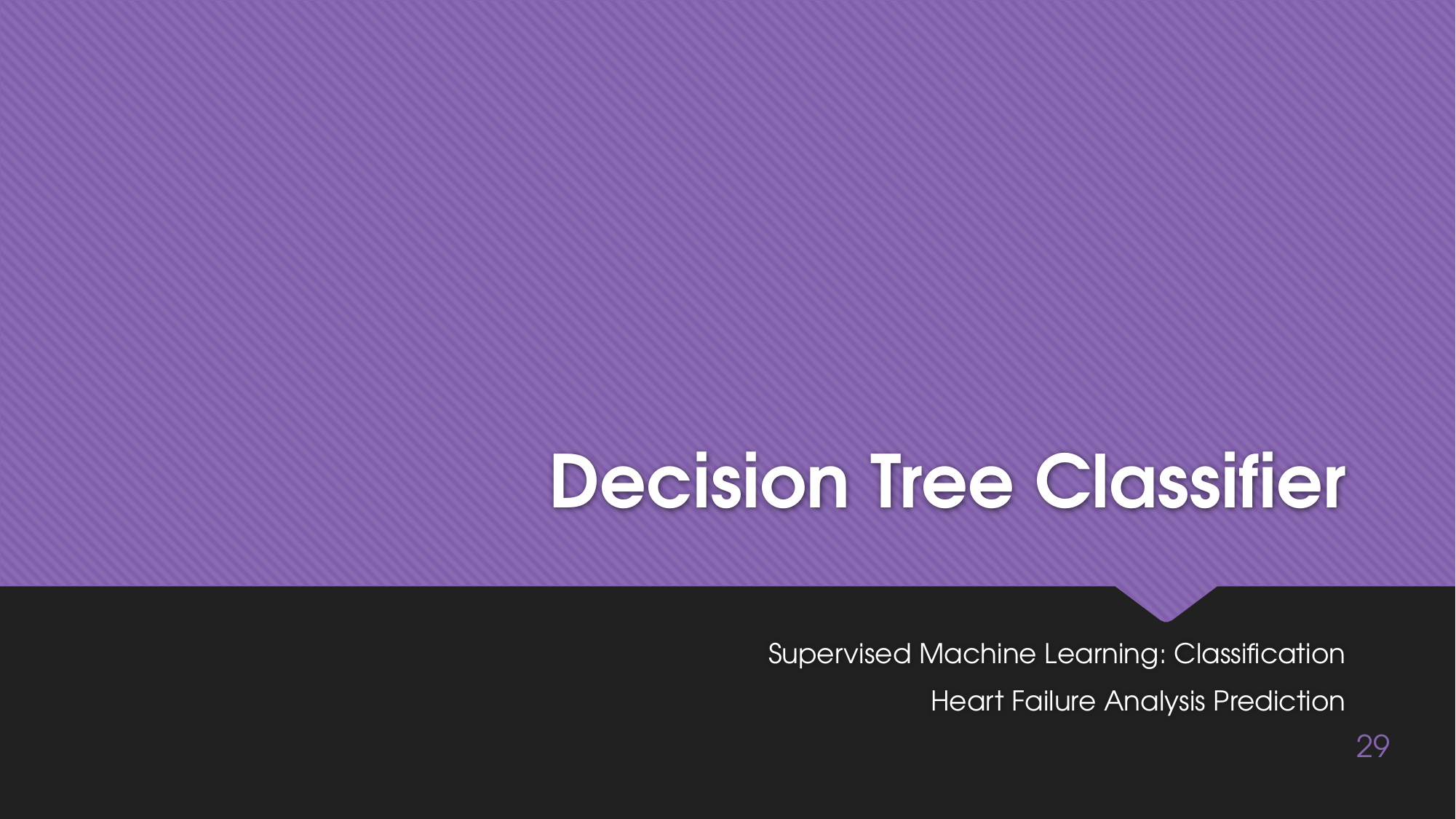

# Decision Tree Classifier
Supervised Machine Learning: Classification
Heart Failure Analysis Prediction

29